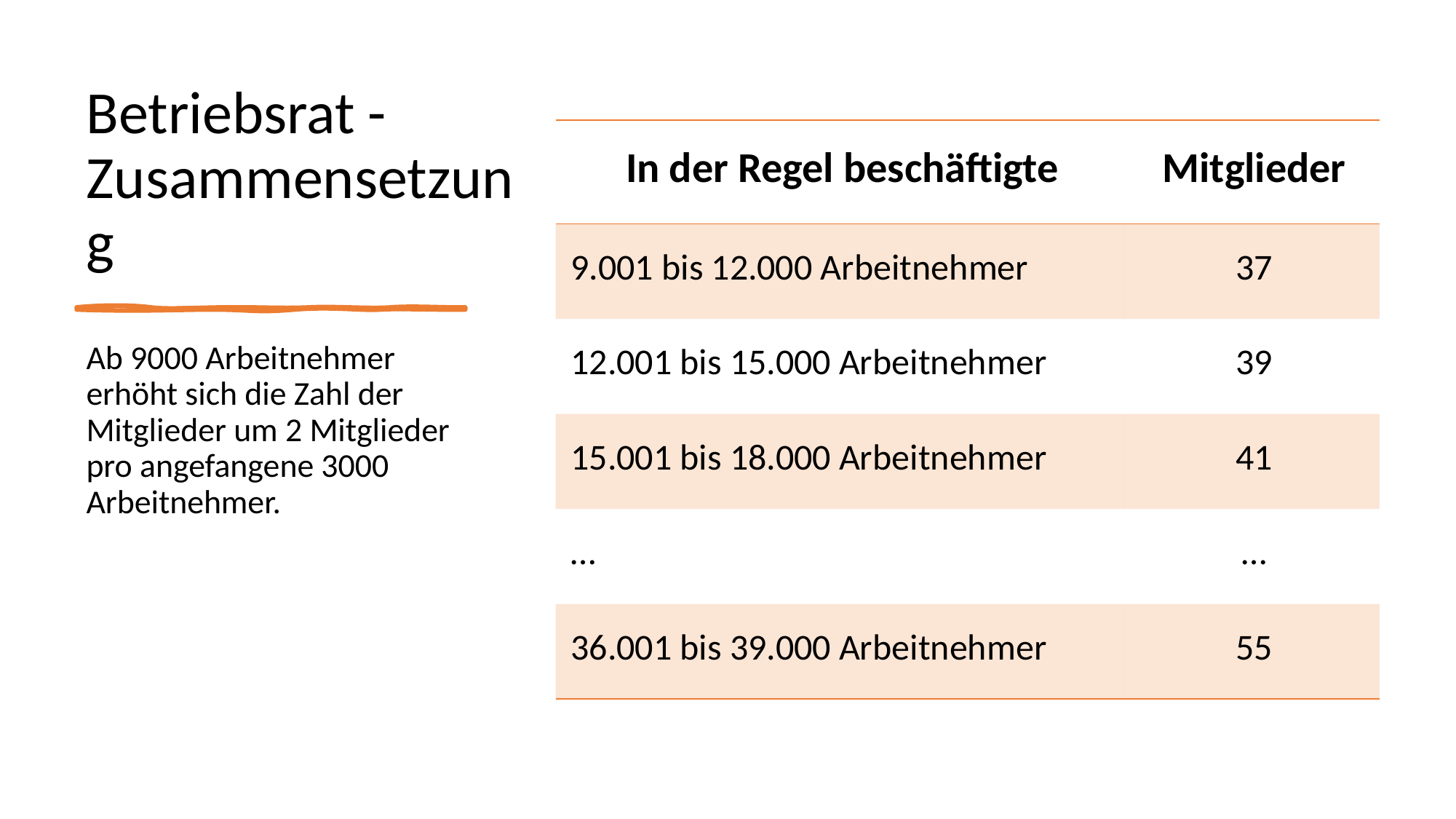

# Betriebsrat - Zusammensetzung
| In der Regel beschäftigte | Mitglieder |
| --- | --- |
| 9.001 bis 12.000 Arbeitnehmer | 37 |
| 12.001 bis 15.000 Arbeitnehmer | 39 |
| 15.001 bis 18.000 Arbeitnehmer | 41 |
| … | … |
| 36.001 bis 39.000 Arbeitnehmer | 55 |

Ab 9000 Arbeitnehmer erhöht sich die Zahl der Mitglieder um 2 Mitglieder pro angefangene 3000 Arbeitnehmer.